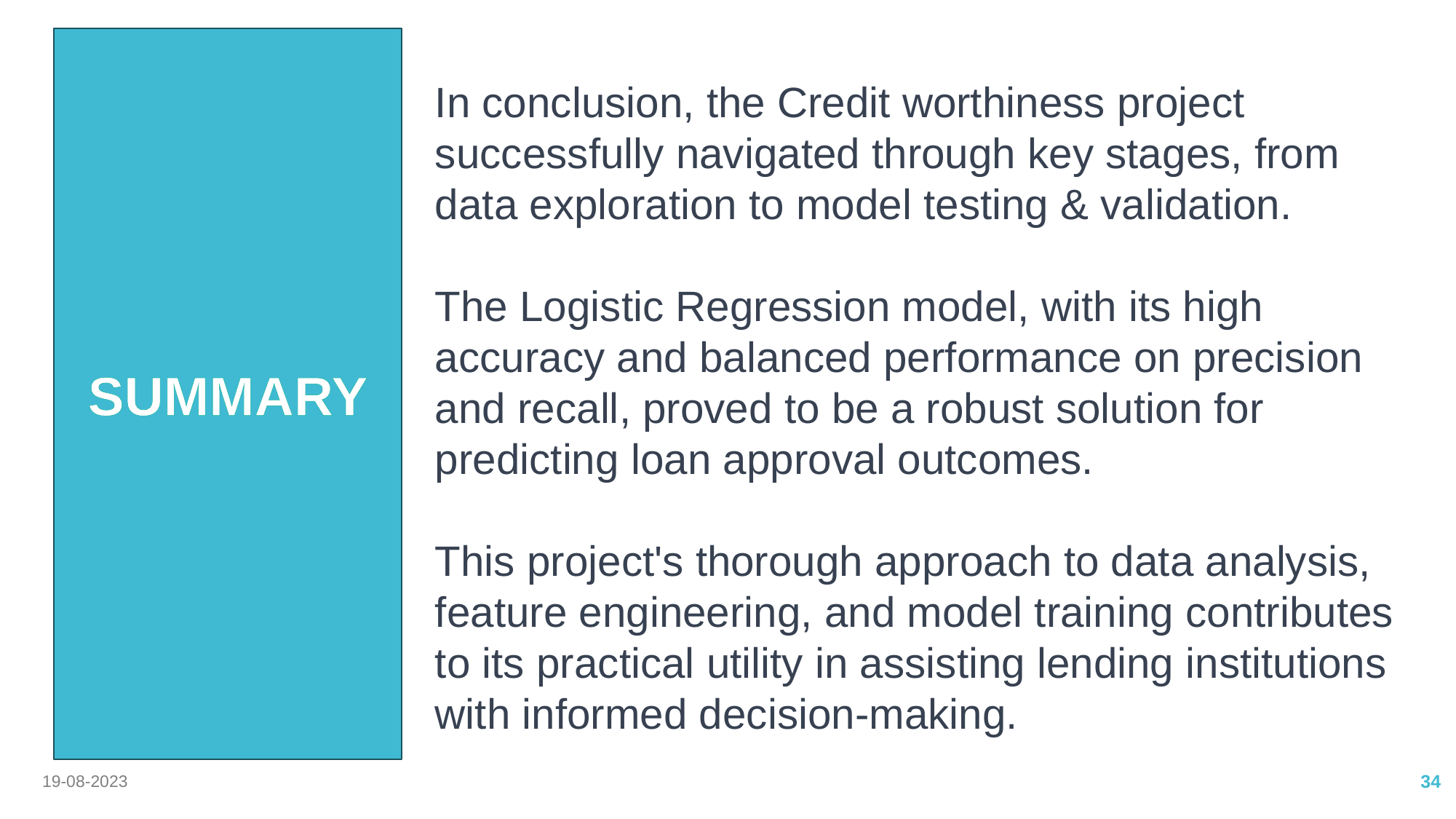

SUMMARY
In conclusion, the Credit worthiness project successfully navigated through key stages, from data exploration to model testing & validation.

The Logistic Regression model, with its high accuracy and balanced performance on precision and recall, proved to be a robust solution for predicting loan approval outcomes.

This project's thorough approach to data analysis, feature engineering, and model training contributes to its practical utility in assisting lending institutions with informed decision-making.
19-08-2023
34